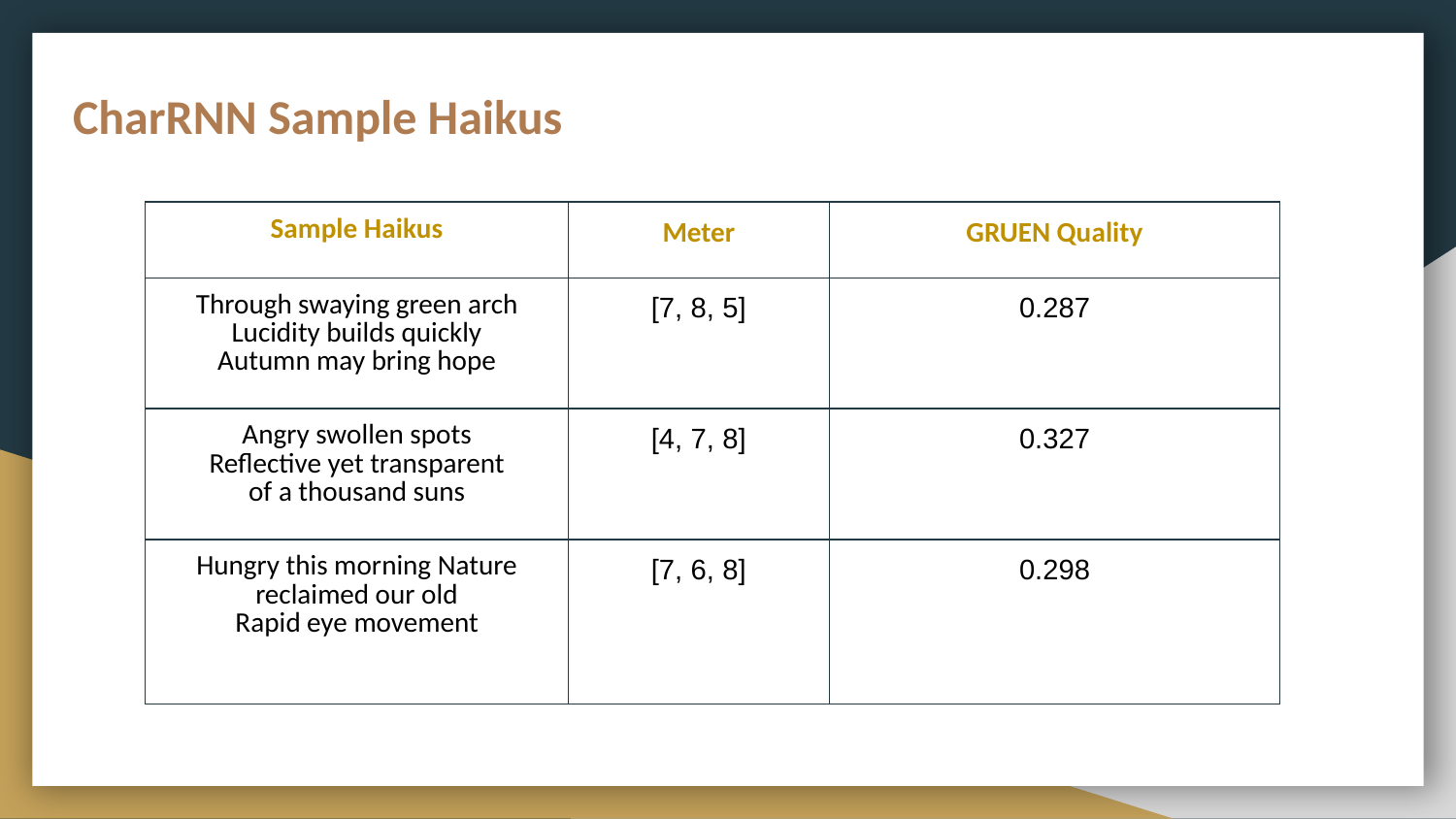

CharRNN Sample Haikus

| Sample Haikus | Meter | GRUEN Quality |
| --- | --- | --- |
| Through swaying green arch Lucidity builds quickly Autumn may bring hope | [7, 8, 5] | 0.287 |
| Angry swollen spots Reflective yet transparent of a thousand suns | [4, 7, 8] | 0.327 |
| Hungry this morning Nature reclaimed our old Rapid eye movement | [7, 6, 8] | 0.298 |